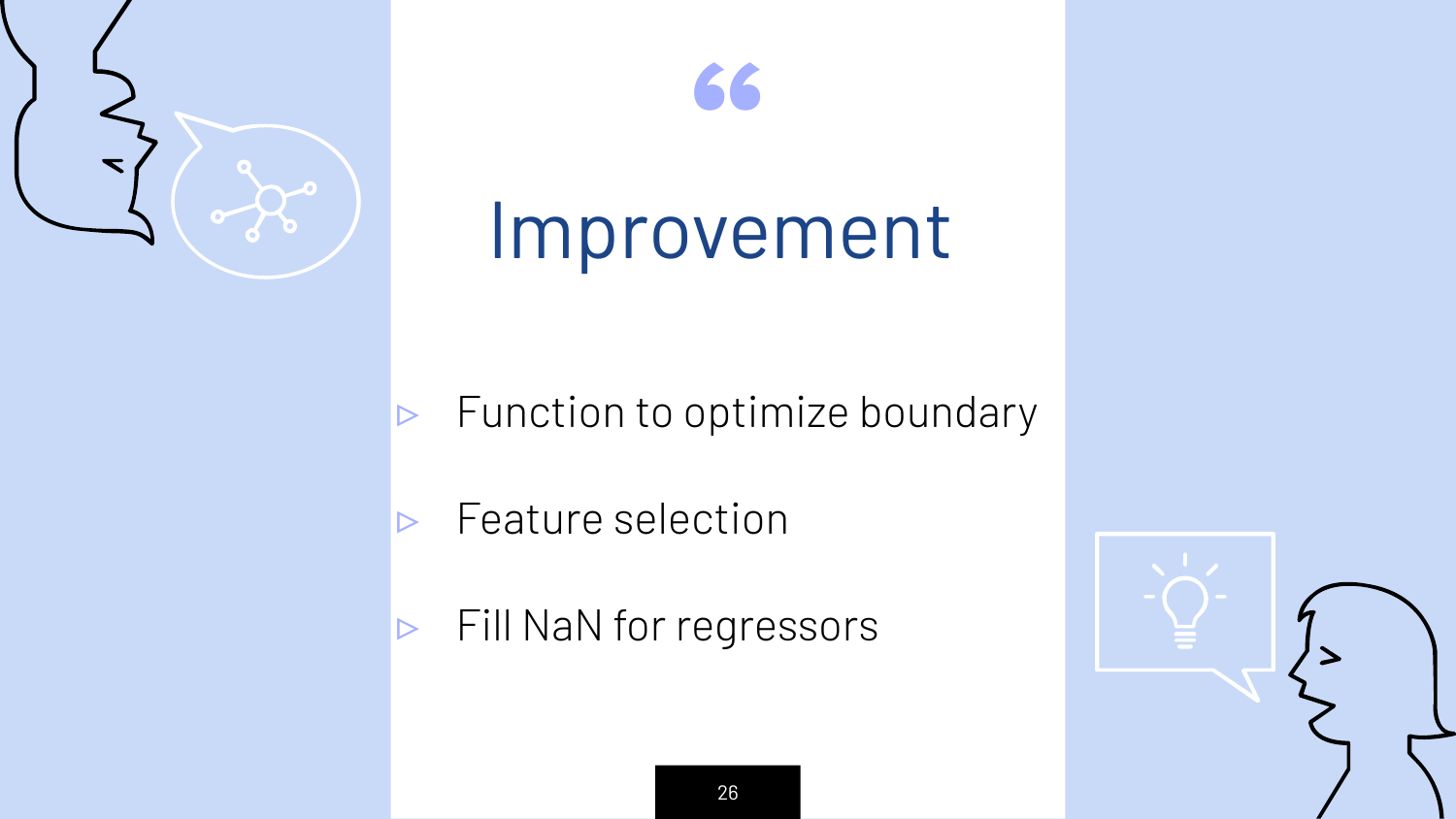

Improvement
Function to optimize boundary
Feature selection
Fill NaN for regressors
26